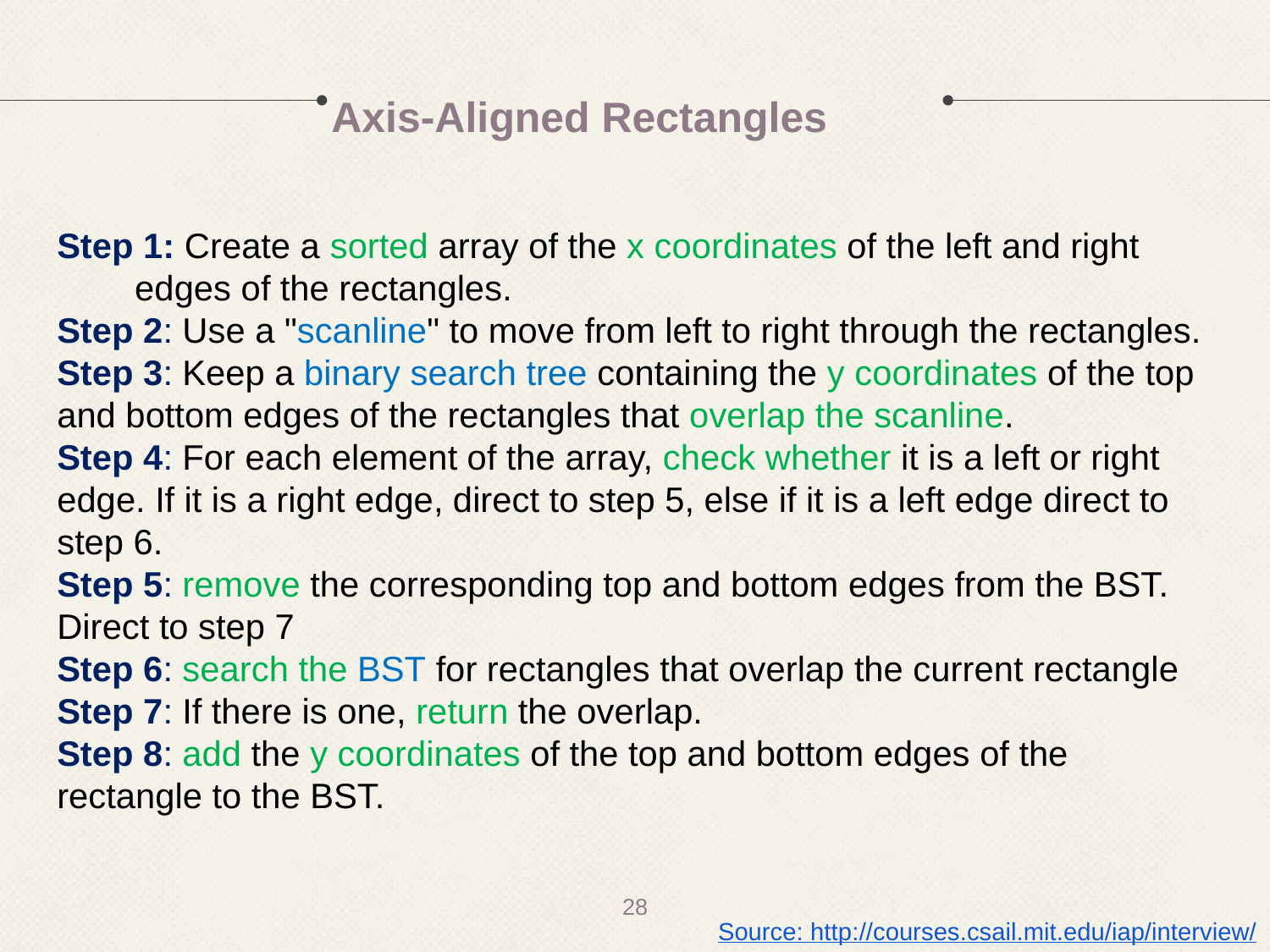

Axis-Aligned Rectangles
Step 1: Create a sorted array of the x coordinates of the left and right                edges of the rectangles.
Step 2: Use a "scanline" to move from left to right through the rectangles.
Step 3: Keep a binary search tree containing the y coordinates of the top and bottom edges of the rectangles that overlap the scanline.
Step 4: For each element of the array, check whether it is a left or right edge. If it is a right edge, direct to step 5, else if it is a left edge direct to step 6.
Step 5: remove the corresponding top and bottom edges from the BST. Direct to step 7
Step 6: search the BST for rectangles that overlap the current rectangle
Step 7: If there is one, return the overlap.
Step 8: add the y coordinates of the top and bottom edges of the rectangle to the BST.
28
Source: http://courses.csail.mit.edu/iap/interview/